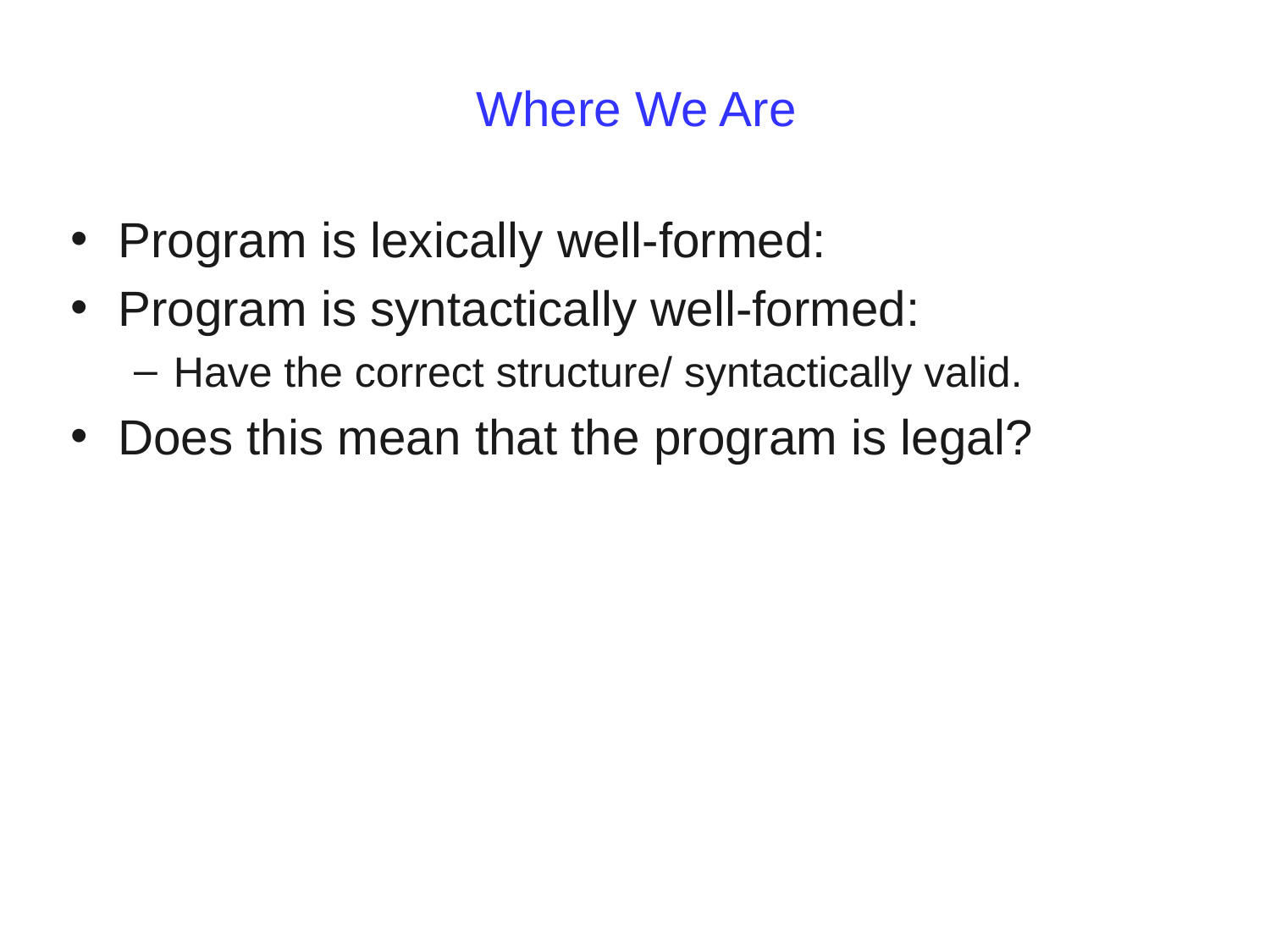

# Where We Are
Program is lexically well-formed:
Program is syntactically well-formed:
Have the correct structure/ syntactically valid.
Does this mean that the program is legal?